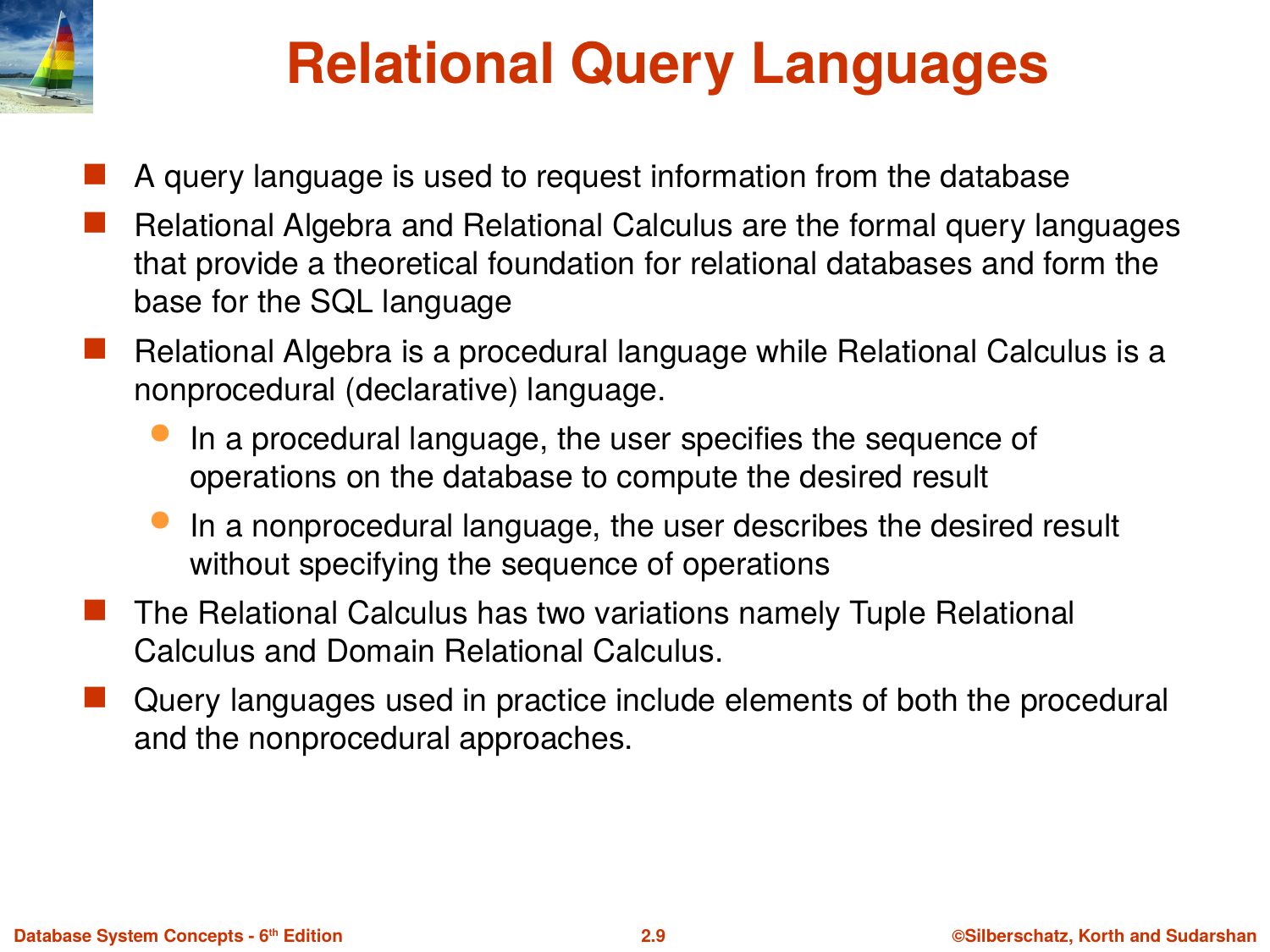

# Relational Query Languages
A query language is used to request information from the database
Relational Algebra and Relational Calculus are the formal query languages that provide a theoretical foundation for relational databases and form the base for the SQL language
Relational Algebra is a procedural language while Relational Calculus is a nonprocedural (declarative) language.
In a procedural language, the user specifies the sequence of operations on the database to compute the desired result
In a nonprocedural language, the user describes the desired result without specifying the sequence of operations
The Relational Calculus has two variations namely Tuple Relational Calculus and Domain Relational Calculus.
Query languages used in practice include elements of both the procedural and the nonprocedural approaches.